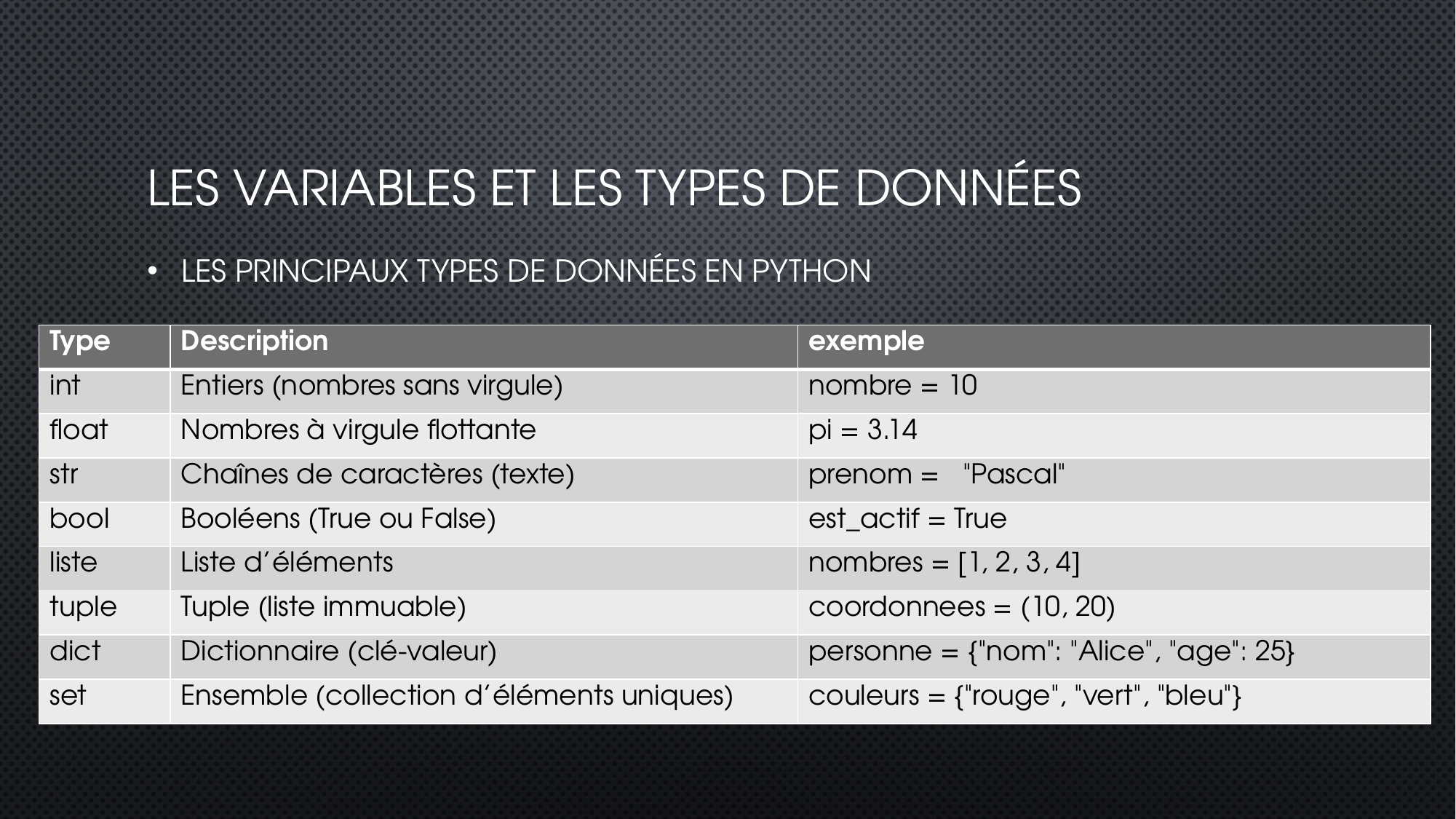

# Les variables et les types de données
Les principaux types de données en Python

| Type | Description | exemple |
| --- | --- | --- |
| int | Entiers (nombres sans virgule) | nombre = 10 |
| float | Nombres à virgule flottante | pi = 3.14 |
| str | Chaînes de caractères (texte) | prenom =   "Pascal" |
| bool | Booléens (True ou False) | est\_actif = True |
| liste | Liste d’éléments | nombres = [1, 2, 3, 4] |
| tuple | Tuple (liste immuable) | coordonnees = (10, 20) |
| dict | Dictionnaire (clé-valeur) | personne = {"nom": "Alice", "age": 25} |
| set | Ensemble (collection d’éléments uniques) | couleurs = {"rouge", "vert", "bleu"} |